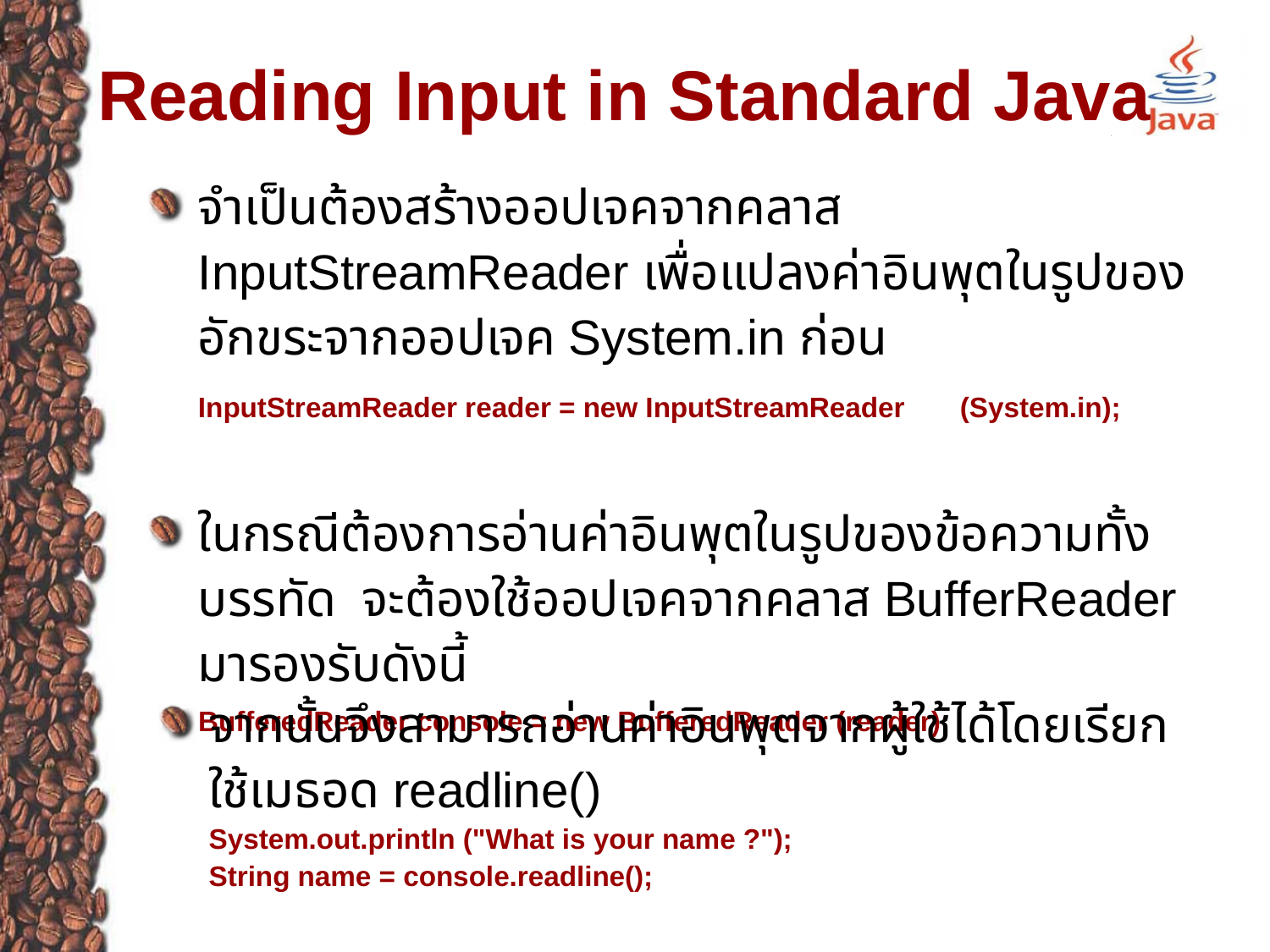

# Reading Input in Standard Java
จำเป็นต้องสร้างออปเจคจากคลาส InputStreamReader เพื่อแปลงค่าอินพุตในรูปของอักขระจากออปเจค System.in ก่อน
	InputStreamReader reader = new InputStreamReader	(System.in);

ในกรณีต้องการอ่านค่าอินพุตในรูปของข้อความทั้งบรรทัด  จะต้องใช้ออปเจคจากคลาส BufferReader มารองรับดังนี้
BufferedReader console = new BufferedReader (reader);
จากนั้นจึงสามารถอ่านค่าอินพุตจากผู้ใช้ได้โดยเรียกใช้เมธอด readline()
System.out.println ("What is your name ?");
String name = console.readline();